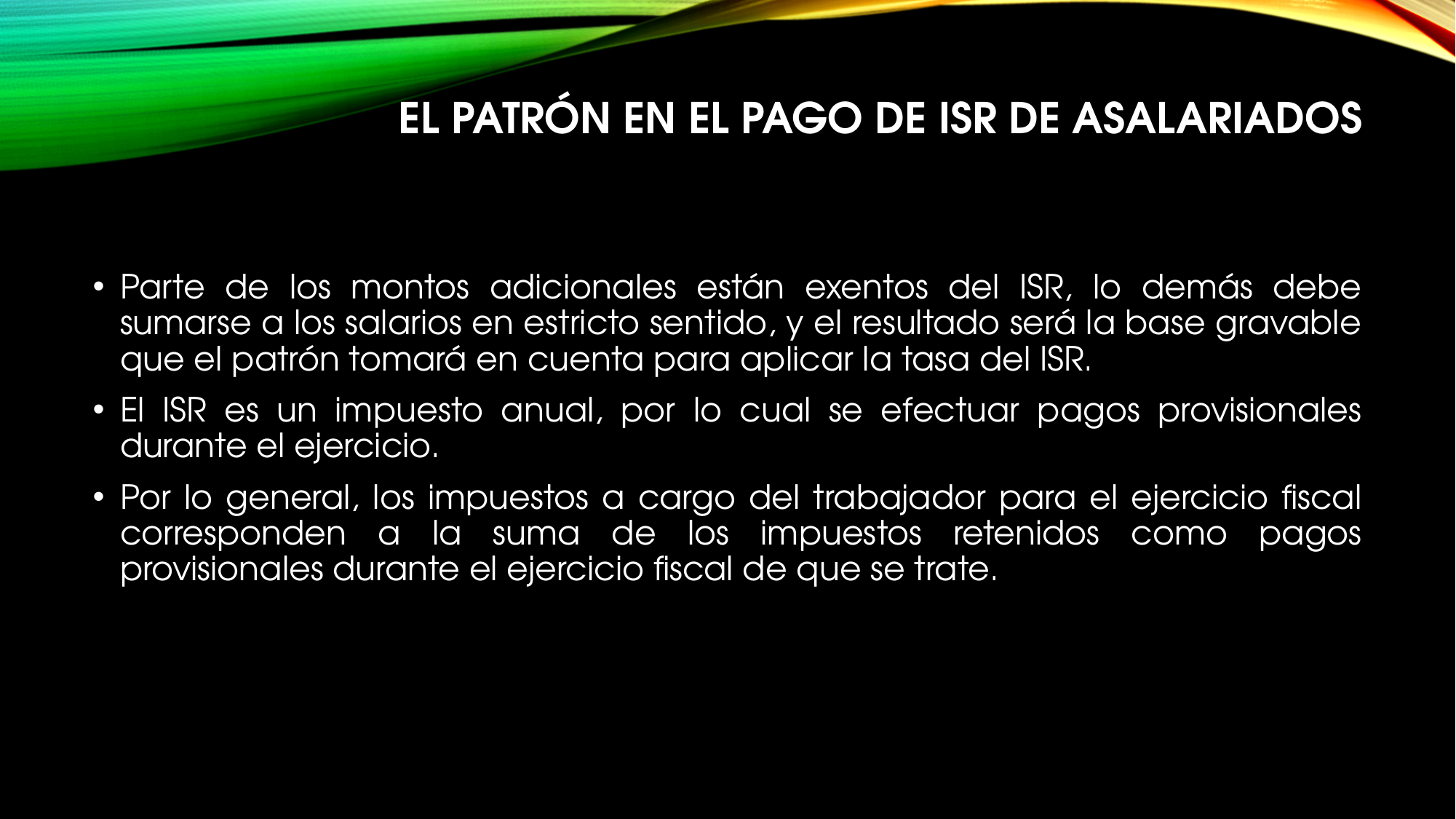

# El patrón en el pago de ISR de asalariados
Parte de los montos adicionales están exentos del ISR, lo demás debe sumarse a los salarios en estricto sentido, y el resultado será la base gravable que el patrón tomará en cuenta para aplicar la tasa del ISR.
El ISR es un impuesto anual, por lo cual se efectuar pagos provisionales durante el ejercicio.
Por lo general, los impuestos a cargo del trabajador para el ejercicio fiscal corresponden a la suma de los impuestos retenidos como pagos provisionales durante el ejercicio fiscal de que se trate.